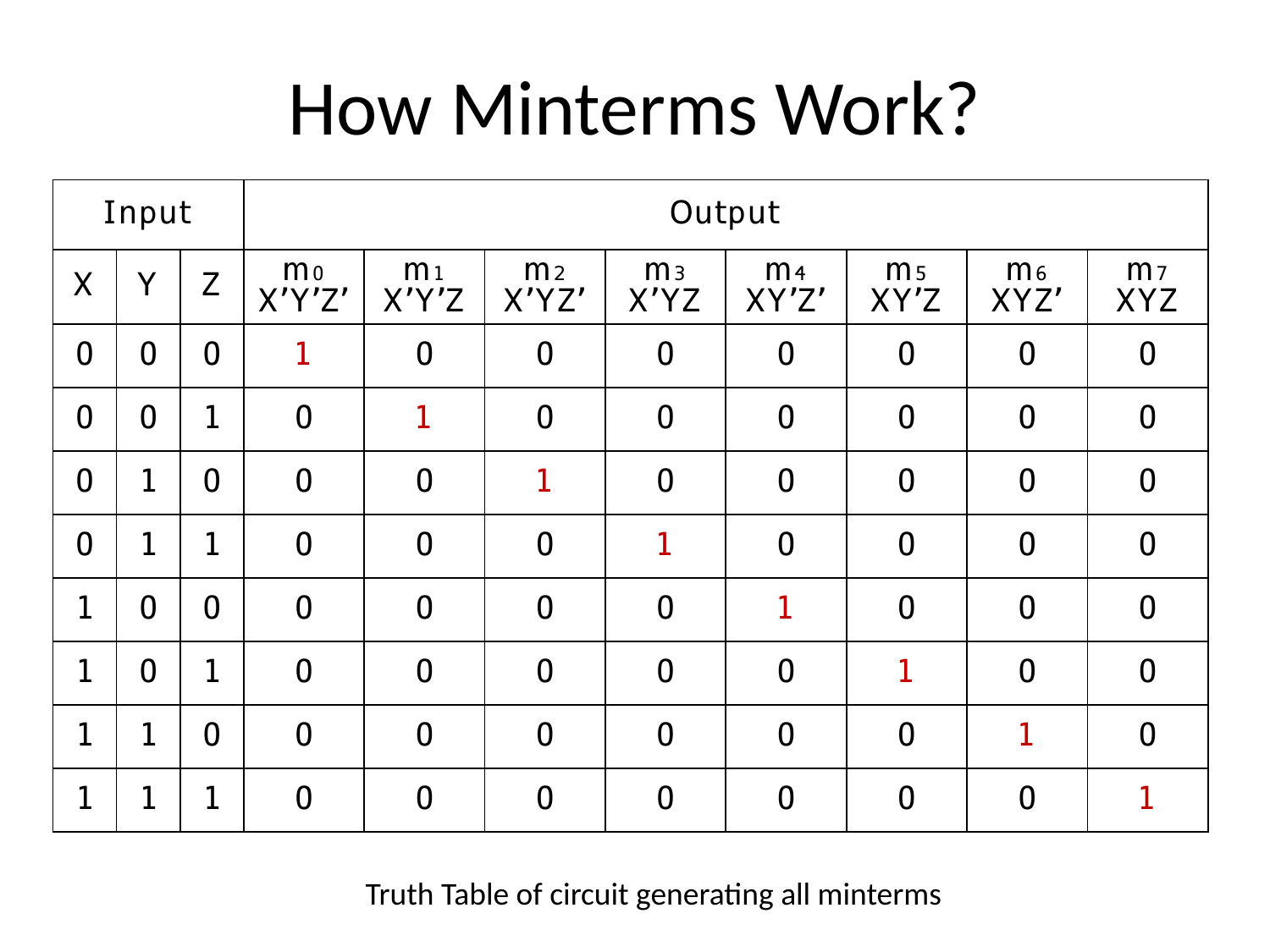

# How Minterms Work?
| Input |  |  | Output |  |  |  |  |  |  |  |
| --- | --- | --- | --- | --- | --- | --- | --- | --- | --- | --- |
| X | Y | Z | m0 X’Y’Z’ | m1 X’Y’Z | m2 X’YZ’ | m3 X’YZ | m4 XY’Z’ | m5 XY’Z | m6 XYZ’ | m7 XYZ |
| 0 | 0 | 0 | 1 | 0 | 0 | 0 | 0 | 0 | 0 | 0 |
| 0 | 0 | 1 | 0 | 1 | 0 | 0 | 0 | 0 | 0 | 0 |
| 0 | 1 | 0 | 0 | 0 | 1 | 0 | 0 | 0 | 0 | 0 |
| 0 | 1 | 1 | 0 | 0 | 0 | 1 | 0 | 0 | 0 | 0 |
| 1 | 0 | 0 | 0 | 0 | 0 | 0 | 1 | 0 | 0 | 0 |
| 1 | 0 | 1 | 0 | 0 | 0 | 0 | 0 | 1 | 0 | 0 |
| 1 | 1 | 0 | 0 | 0 | 0 | 0 | 0 | 0 | 1 | 0 |
| 1 | 1 | 1 | 0 | 0 | 0 | 0 | 0 | 0 | 0 | 1 |
Truth Table of circuit generating all minterms